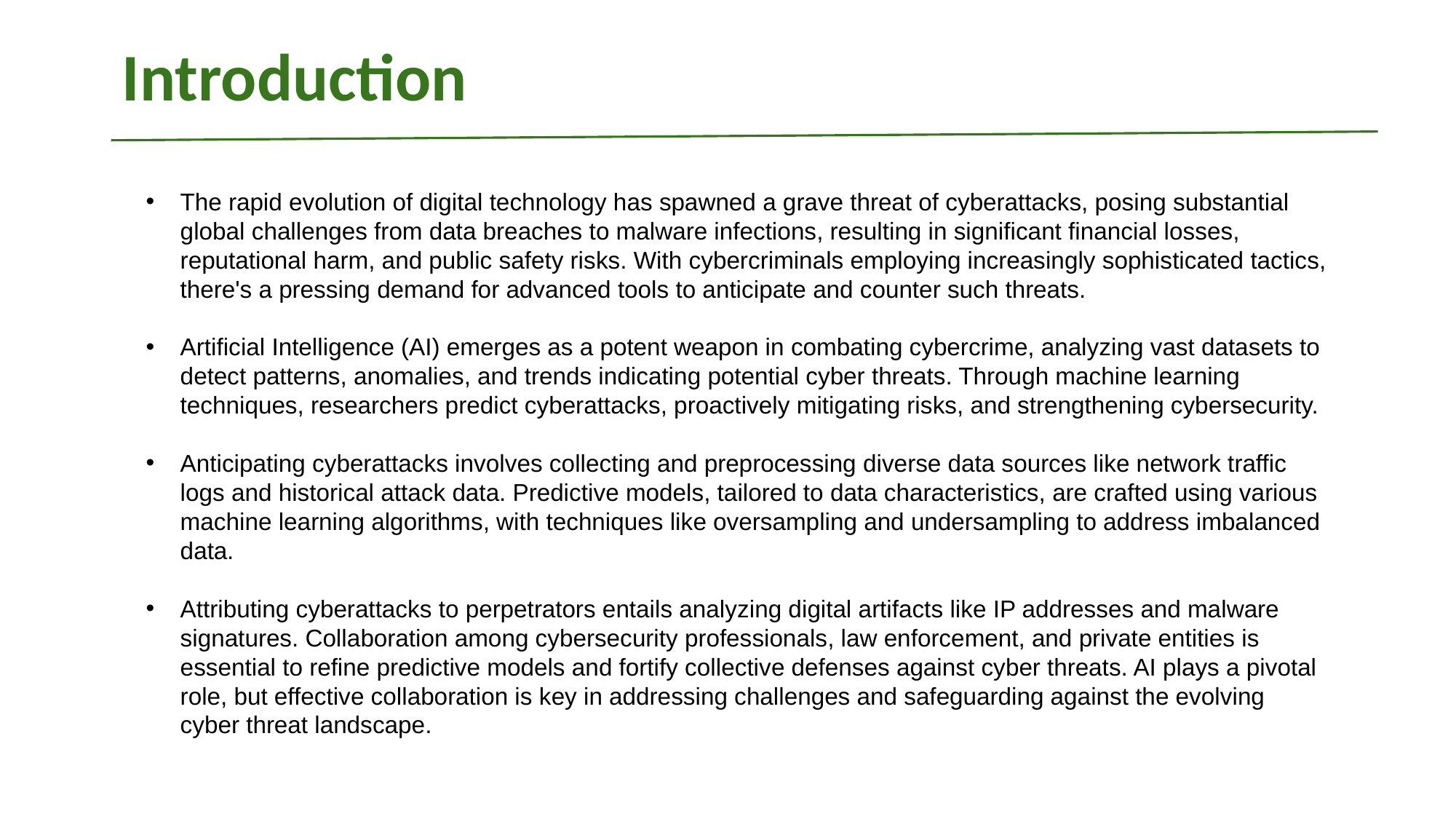

# Introduction
The rapid evolution of digital technology has spawned a grave threat of cyberattacks, posing substantial global challenges from data breaches to malware infections, resulting in significant financial losses, reputational harm, and public safety risks. With cybercriminals employing increasingly sophisticated tactics, there's a pressing demand for advanced tools to anticipate and counter such threats.

Artificial Intelligence (AI) emerges as a potent weapon in combating cybercrime, analyzing vast datasets to detect patterns, anomalies, and trends indicating potential cyber threats. Through machine learning techniques, researchers predict cyberattacks, proactively mitigating risks, and strengthening cybersecurity.

Anticipating cyberattacks involves collecting and preprocessing diverse data sources like network traffic logs and historical attack data. Predictive models, tailored to data characteristics, are crafted using various machine learning algorithms, with techniques like oversampling and undersampling to address imbalanced data.

Attributing cyberattacks to perpetrators entails analyzing digital artifacts like IP addresses and malware signatures. Collaboration among cybersecurity professionals, law enforcement, and private entities is essential to refine predictive models and fortify collective defenses against cyber threats. AI plays a pivotal role, but effective collaboration is key in addressing challenges and safeguarding against the evolving cyber threat landscape.